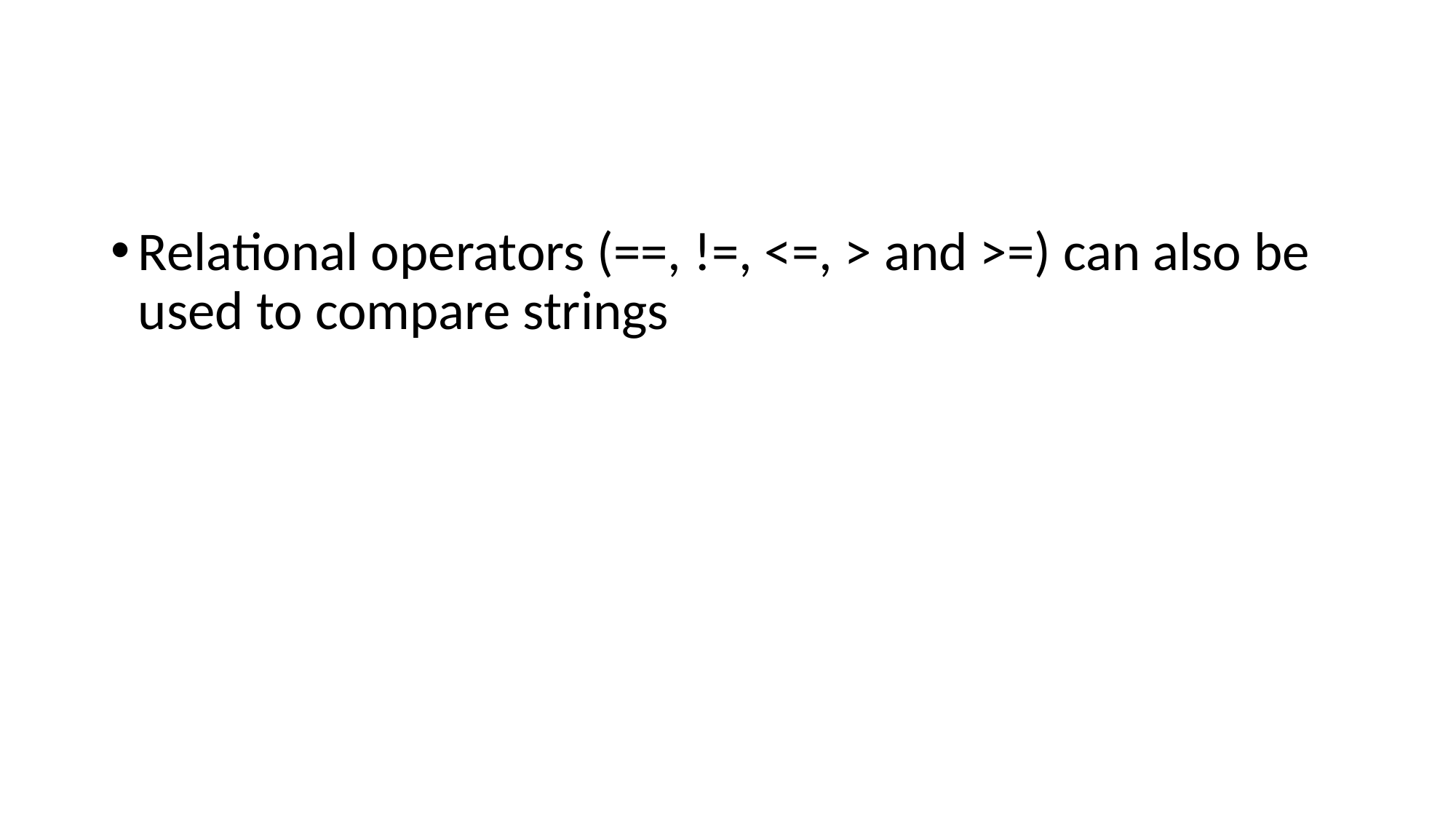

#
Relational operators (==, !=, <=, > and >=) can also be used to compare strings